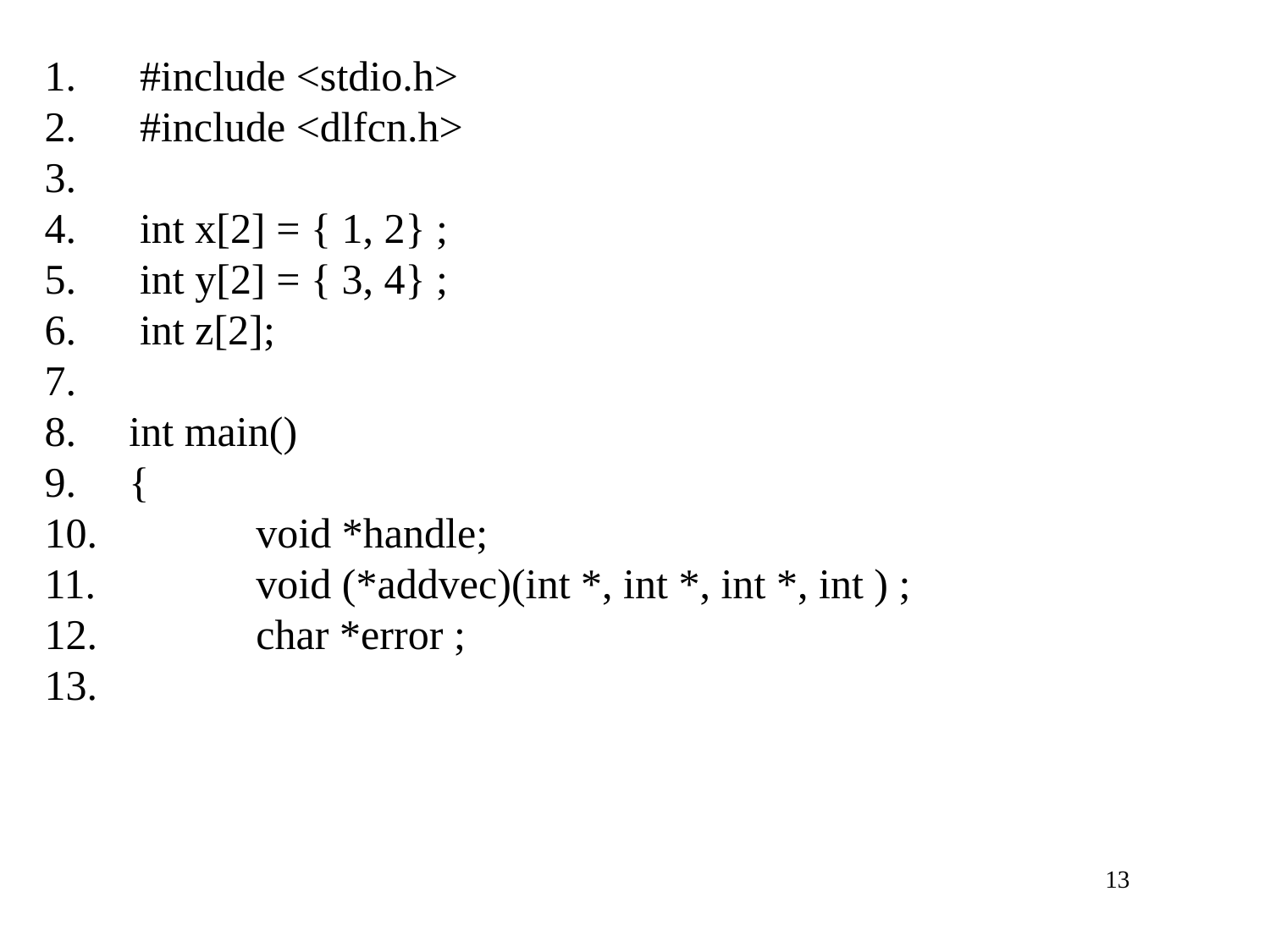

#include <stdio.h>
 #include <dlfcn.h>

 int x[2] = { 1, 2} ;
 int y[2] = { 3, 4} ;
 int z[2];

int main()
{
 	void *handle;
 	void (*addvec)(int *, int *, int *, int ) ;
 	char *error ;

13